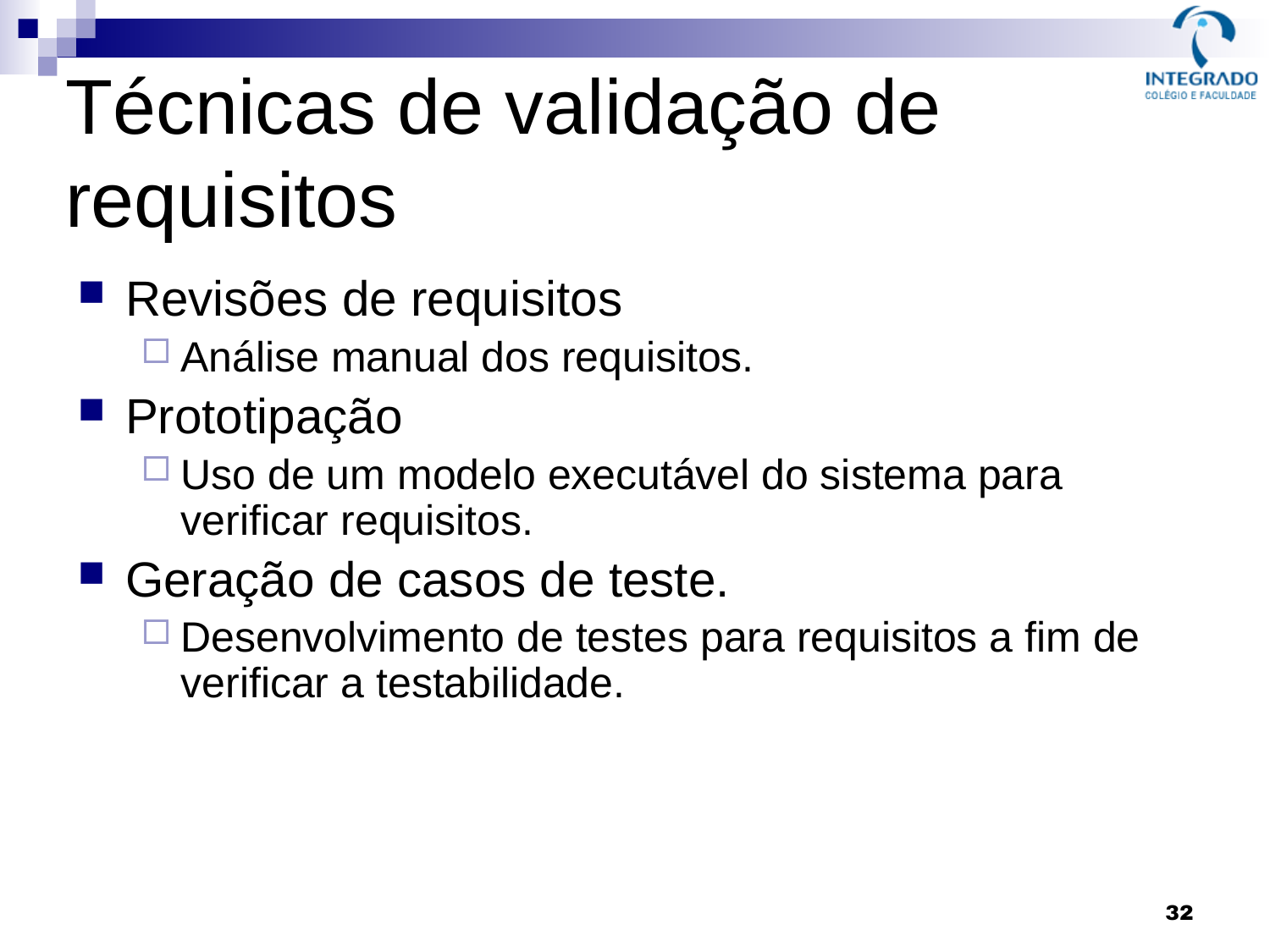

# Técnicas de validação de requisitos
Revisões de requisitos
Análise manual dos requisitos.
Prototipação
Uso de um modelo executável do sistema para verificar requisitos.
Geração de casos de teste.
Desenvolvimento de testes para requisitos a fim de verificar a testabilidade.

32